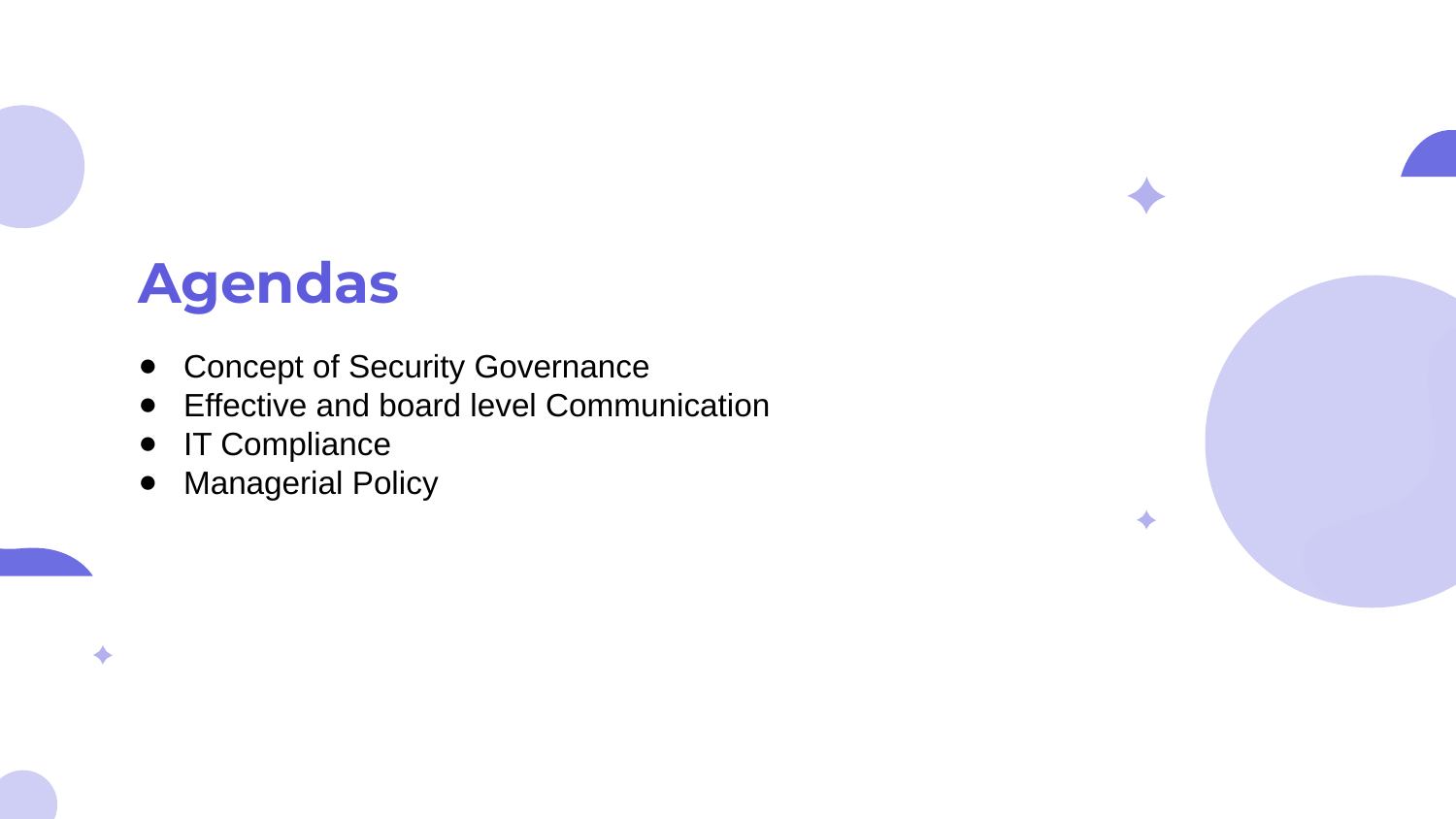

# Agendas
Concept of Security Governance
Effective and board level Communication
IT Compliance
Managerial Policy